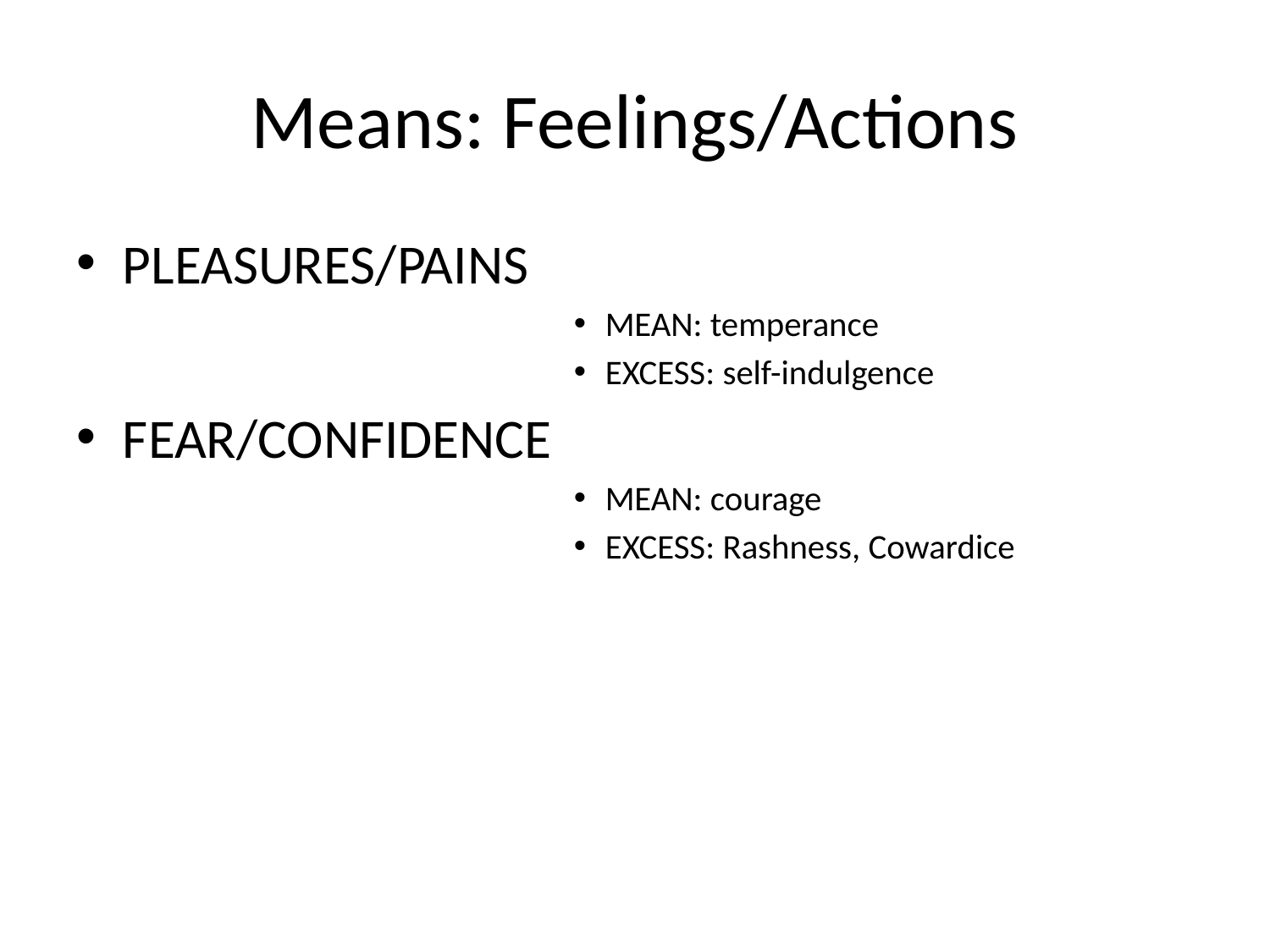

# Means: Feelings/Actions
PLEASURES/PAINS
MEAN: temperance
EXCESS: self-indulgence
FEAR/CONFIDENCE
MEAN: courage
EXCESS: Rashness, Cowardice